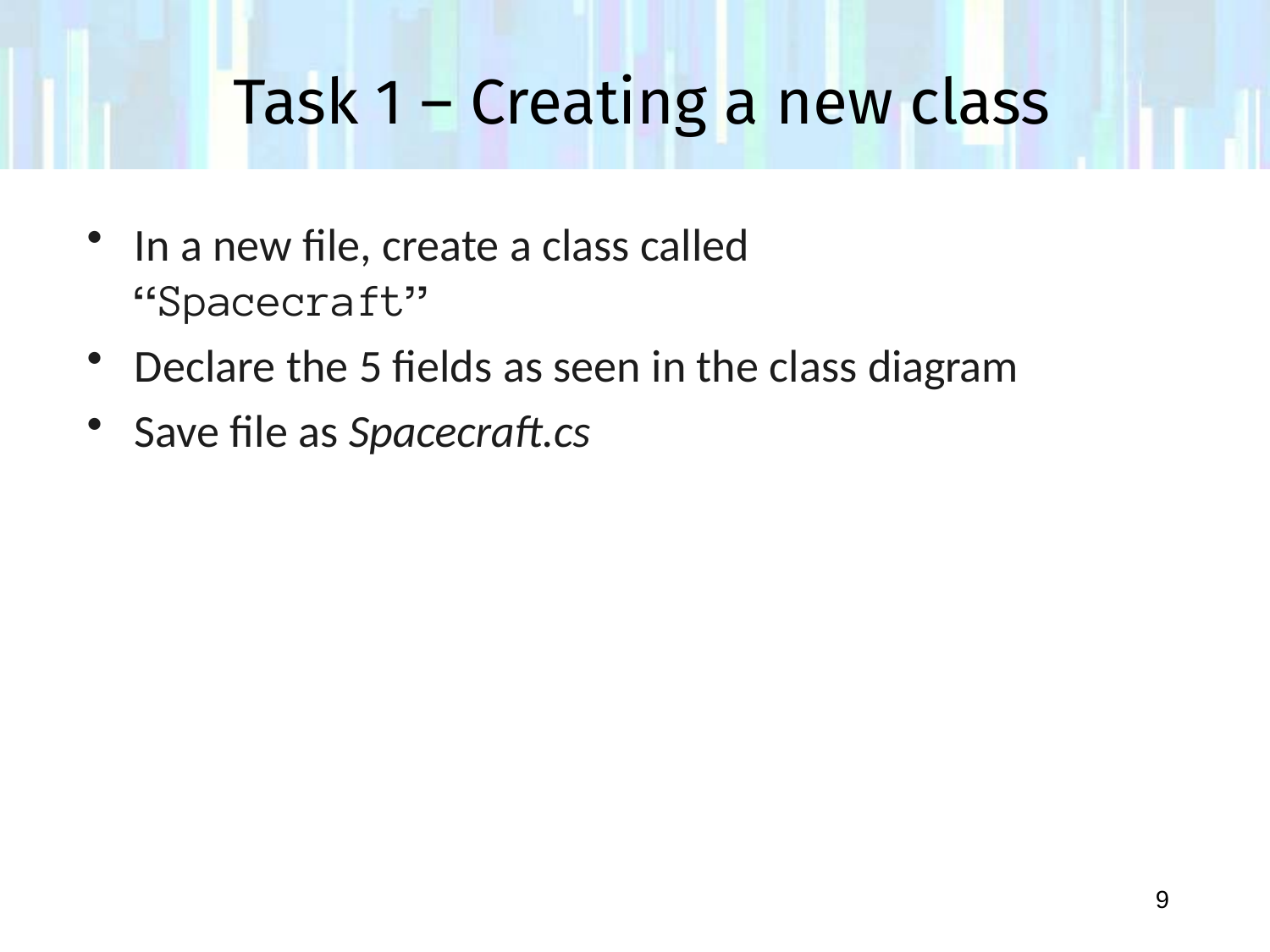

# Task 1 – Creating a new class
In a new file, create a class called “Spacecraft”
Declare the 5 fields as seen in the class diagram
Save file as Spacecraft.cs
9